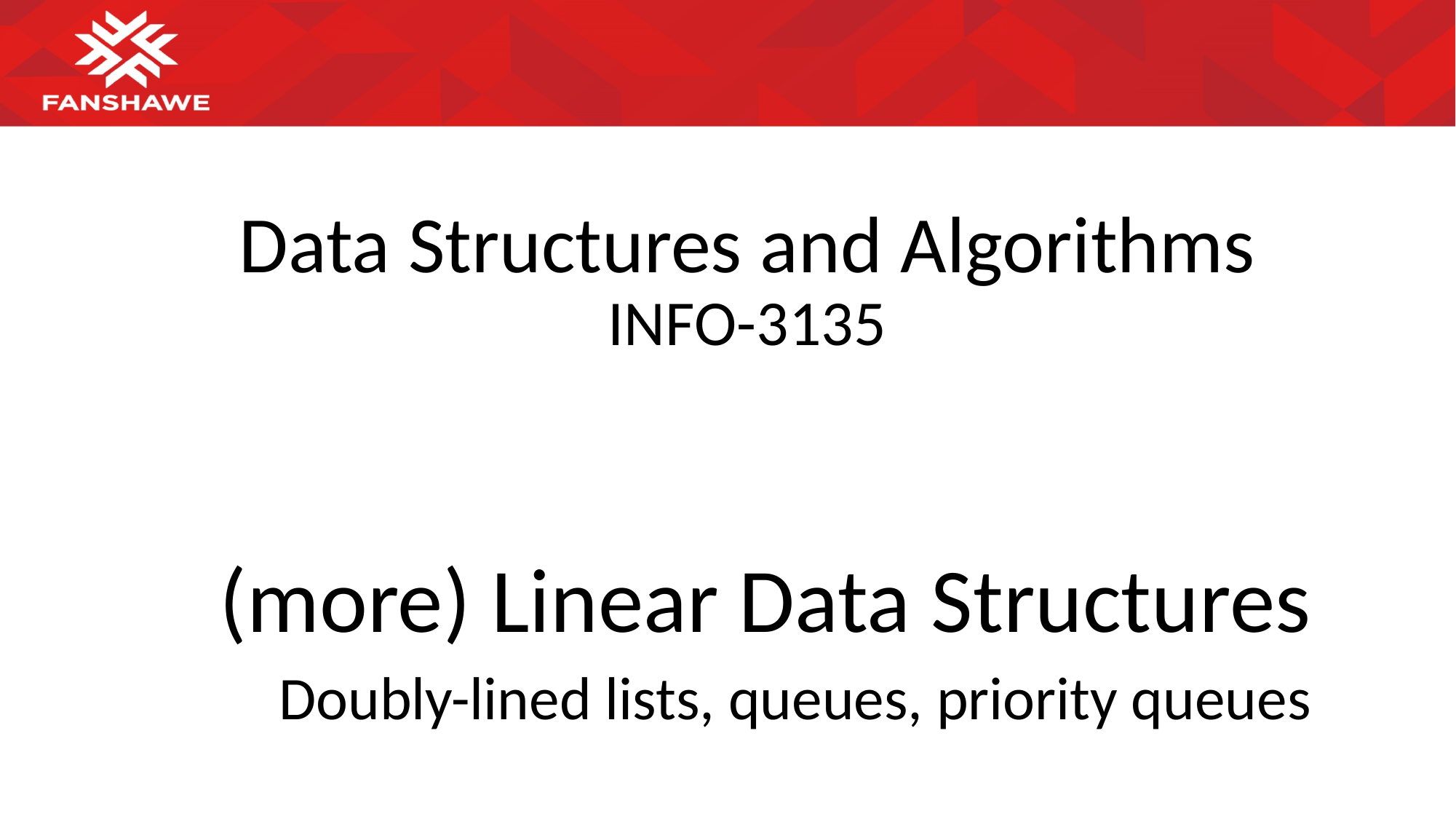

# Data Structures and Algorithms INFO-3135
(more) Linear Data Structures
Doubly-lined lists, queues, priority queues